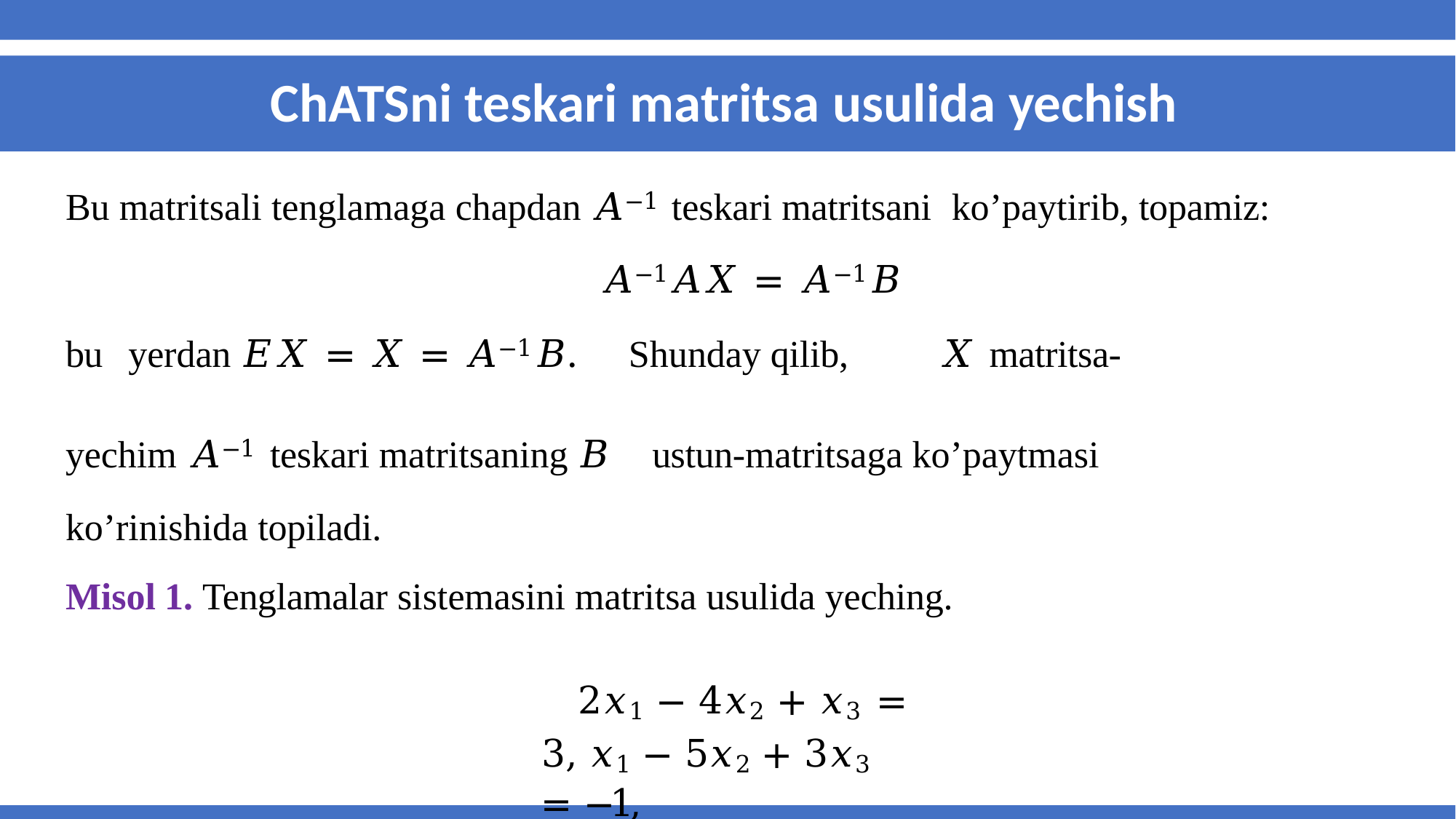

# ChATSni teskari matritsa usulida yechish
Bu matritsali tenglamaga chapdan 𝐴−1 teskari matritsani	ko’paytirib, topamiz:
𝐴−1𝐴𝑋 = 𝐴−1𝐵
bu	yerdan 𝐸𝑋 = 𝑋 = 𝐴−1𝐵.    Shunday qilib,	𝑋 matritsa-yechim 𝐴−1 teskari matritsaning 𝐵      ustun-matritsaga ko’paytmasi ko’rinishida topiladi.
Misol 1. Tenglamalar sistemasini matritsa usulida yeching.

2𝑥1 − 4𝑥2 + 𝑥3 = 3, 𝑥1 − 5𝑥2 + 3𝑥3 = −1,
𝑥1 − 𝑥2 + 𝑥3 = 1.